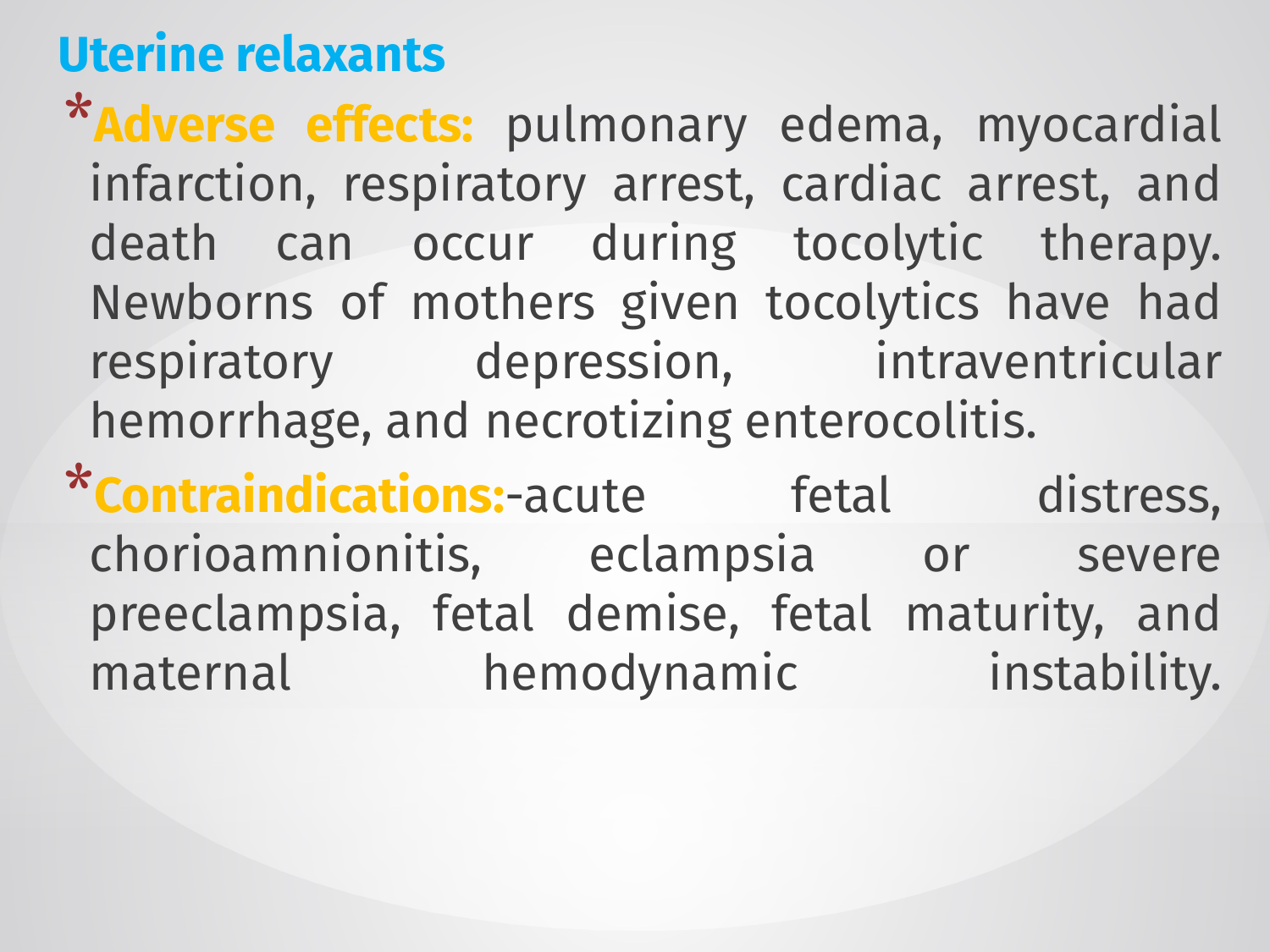

# Uterine relaxants
Adverse effects: pulmonary edema, myocardial infarction, respiratory arrest, cardiac arrest, and death can occur during tocolytic therapy. Newborns of mothers given tocolytics have had respiratory depression, intraventricular hemorrhage, and necrotizing enterocolitis.
Contraindications:-acute fetal distress, chorioamnionitis, eclampsia or severe preeclampsia, fetal demise, fetal maturity, and maternal hemodynamic instability.